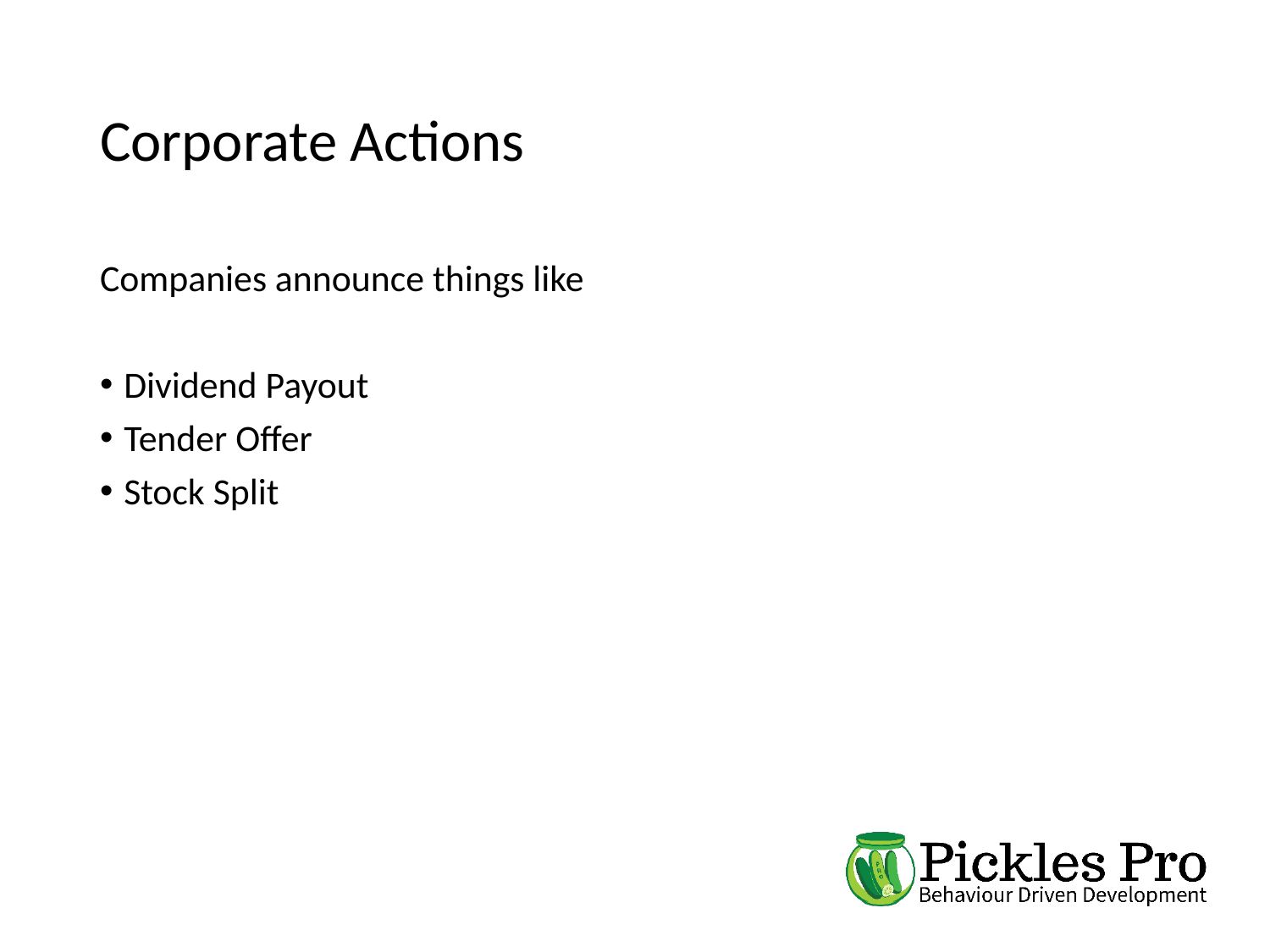

# Corporate Actions
Companies announce things like

Dividend Payout
Tender Offer
Stock Split